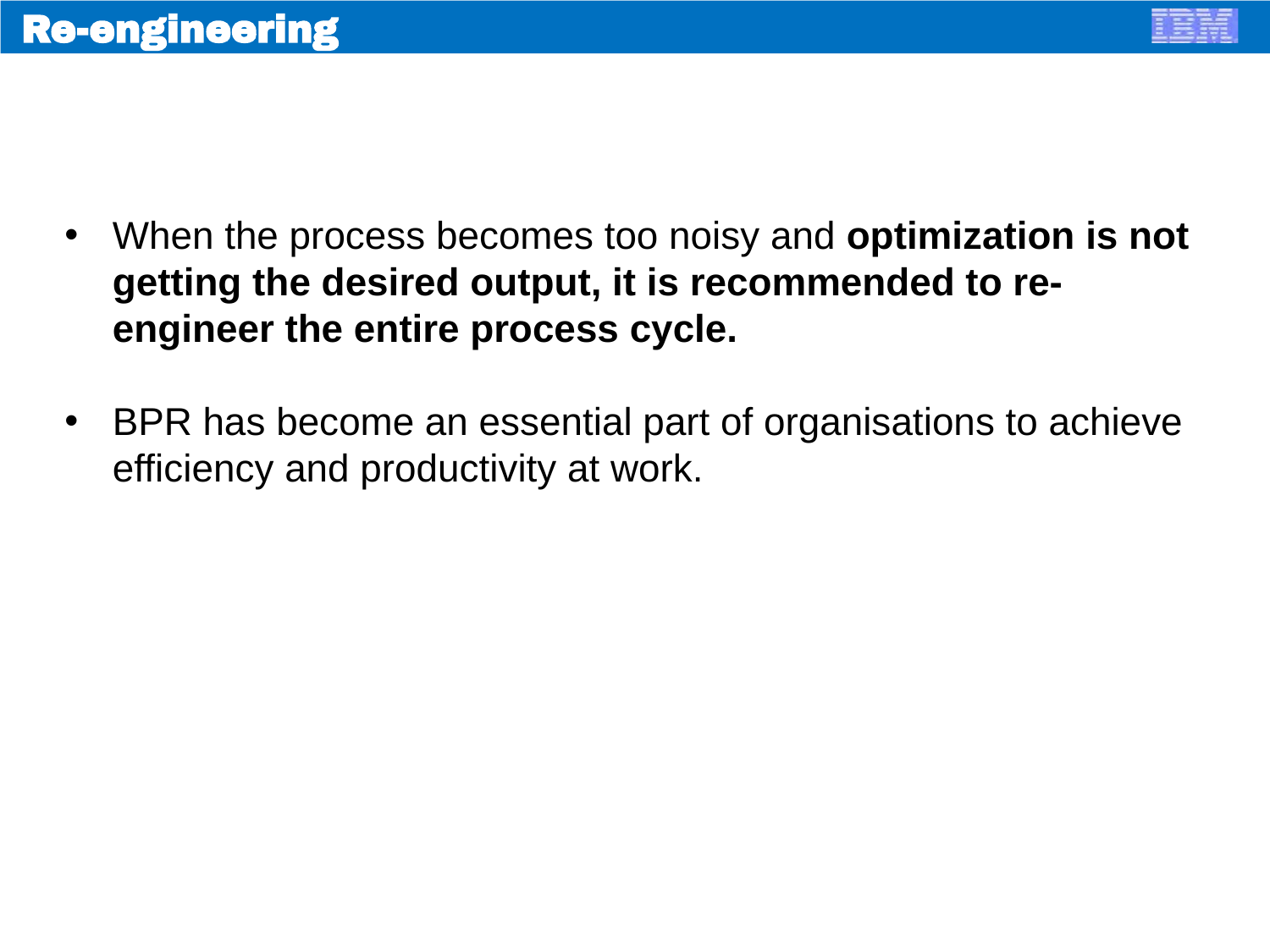

# Re-engineering
When the process becomes too noisy and optimization is not getting the desired output, it is recommended to re-engineer the entire process cycle.

BPR has become an essential part of organisations to achieve efficiency and productivity at work.